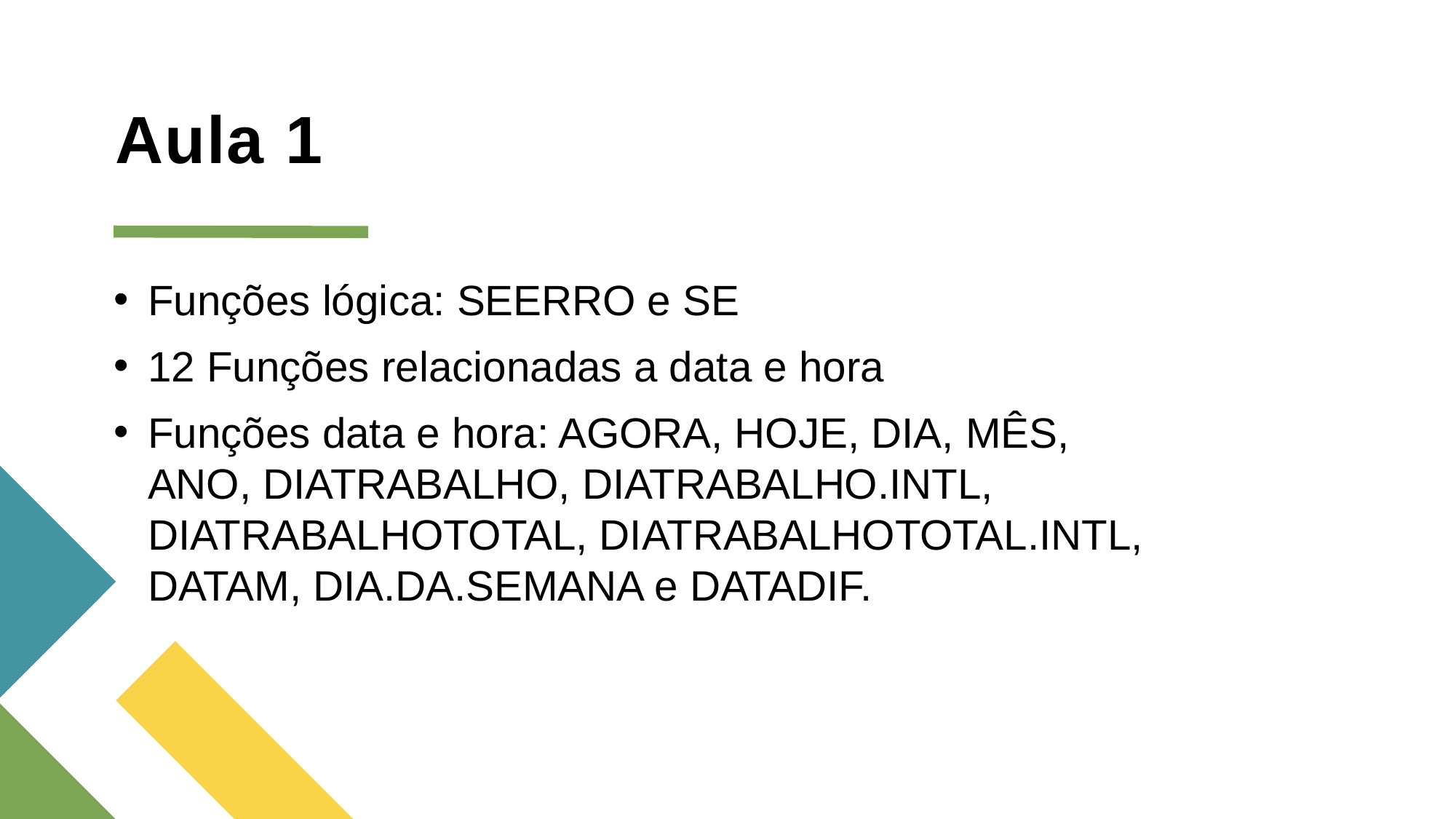

# Aula 1
Funções lógica: SEERRO e SE
12 Funções relacionadas a data e hora
Funções data e hora: AGORA, HOJE, DIA, MÊS, ANO, DIATRABALHO, DIATRABALHO.INTL, DIATRABALHOTOTAL, DIATRABALHOTOTAL.INTL, DATAM, DIA.DA.SEMANA e DATADIF.